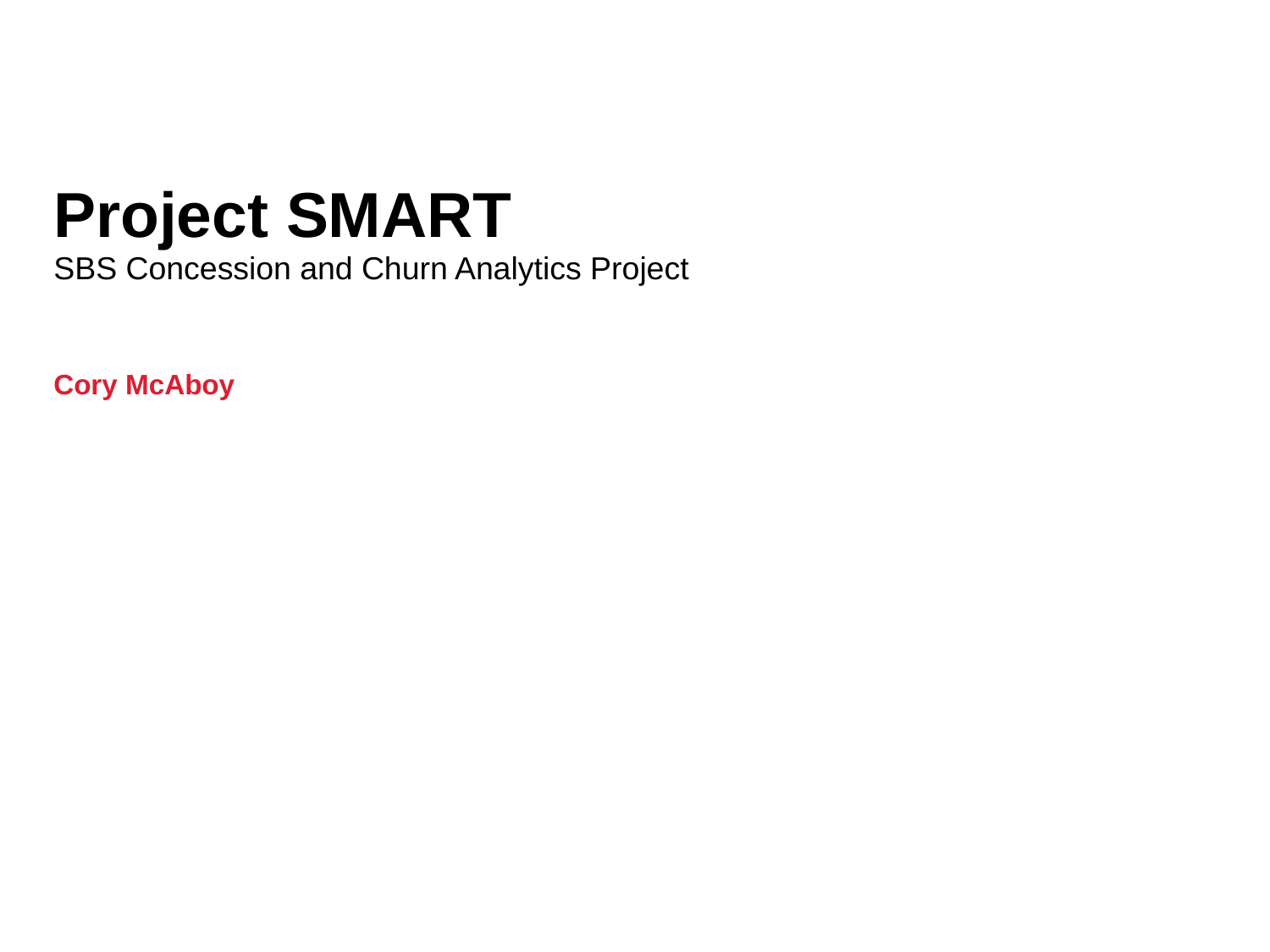

# Project SMART SBS Concession and Churn Analytics Project
Cory McAboy